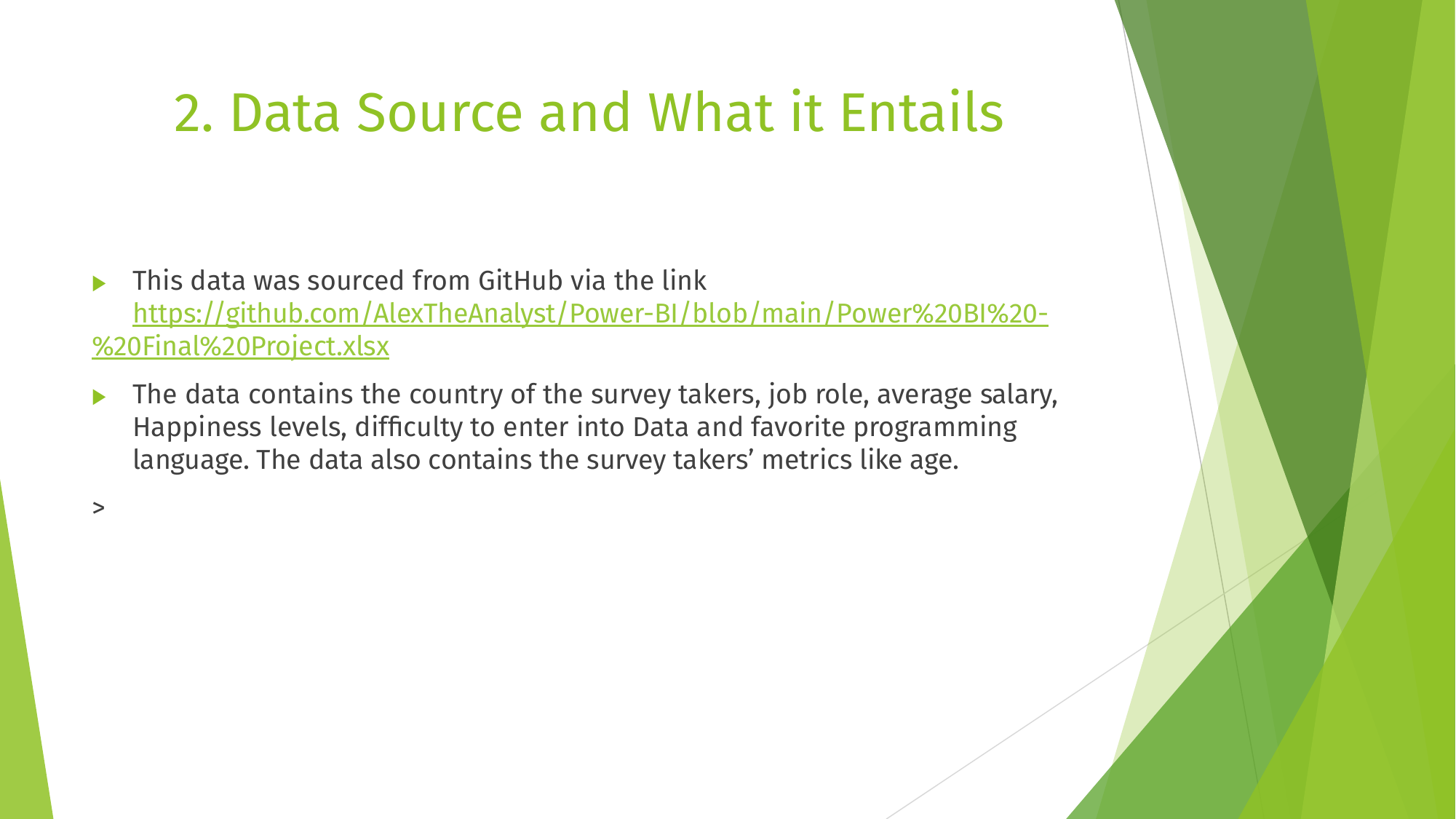

# 2. Data Source and What it Entails
▶	This data was sourced from GitHub via the link https://github.com/AlexTheAnalyst/Power-BI/blob/main/Power%20BI%20-
%20Final%20Project.xlsx
▶	The data contains the country of the survey takers, job role, average salary, Happiness levels, difficulty to enter into Data and favorite programming language. The data also contains the survey takers’ metrics like age.
>